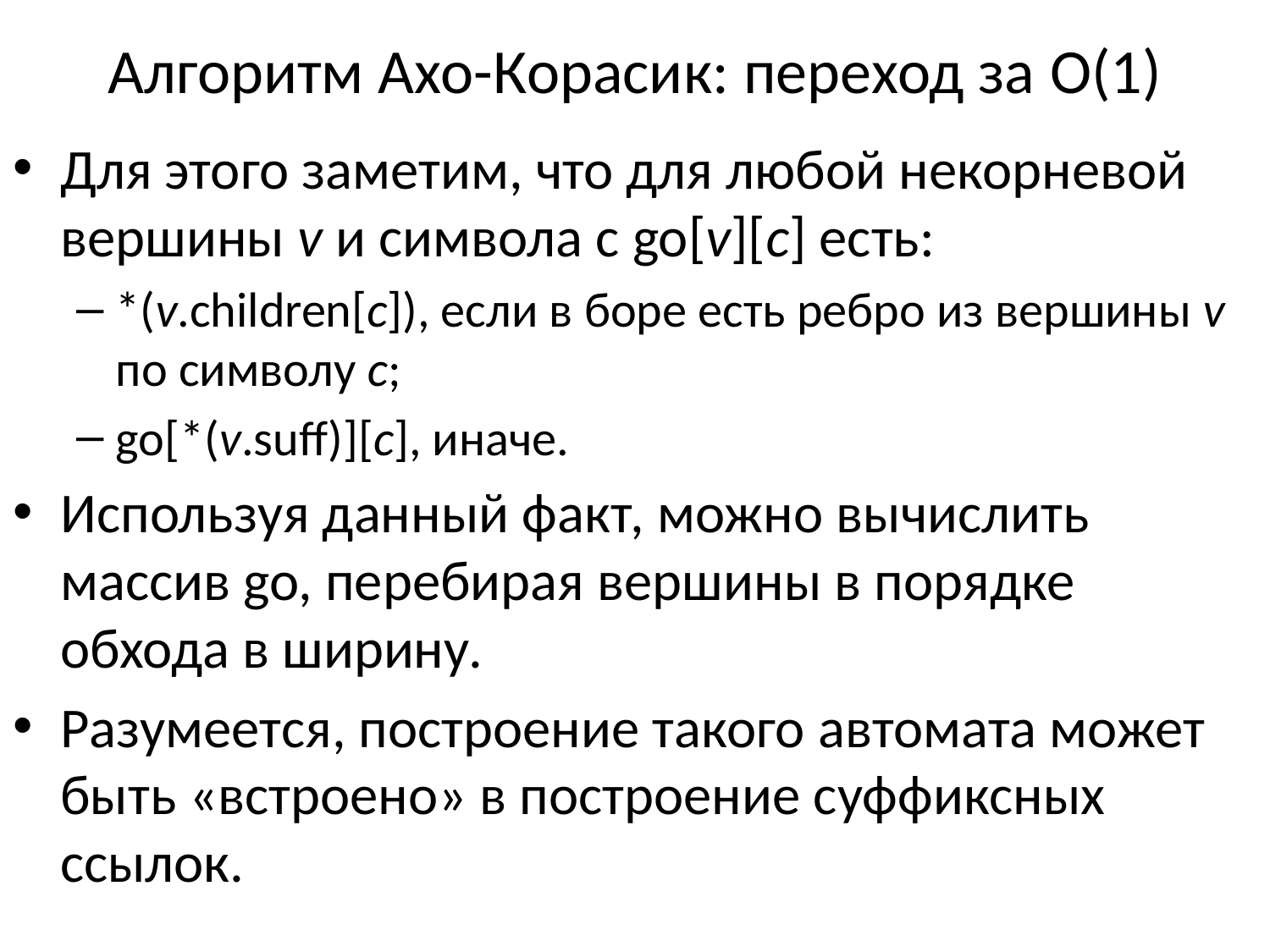

# Алгоритм Ахо-Корасик: переход за O(1)
Для этого заметим, что для любой некорневой вершины v и символа с go[v][c] есть:
*(v.children[c]), если в боре есть ребро из вершины v по символу c;
go[*(v.suff)][c], иначе.
Используя данный факт, можно вычислить массив go, перебирая вершины в порядке обхода в ширину.
Разумеется, построение такого автомата может быть «встроено» в построение суффиксных ссылок.